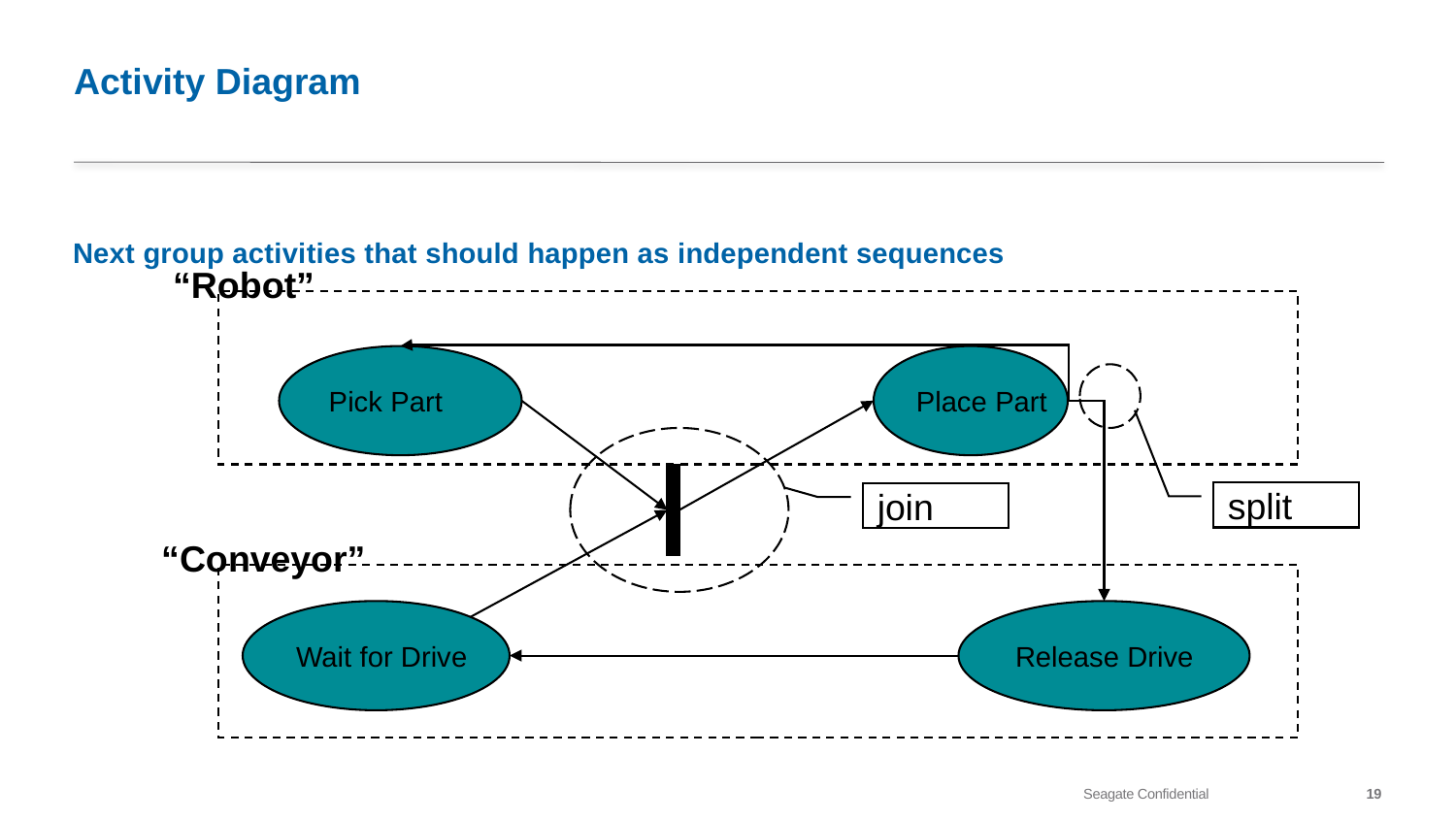

# Activity Diagram

Next group activities that should happen as independent sequences

“Robot”

Pick Part
Place Part

Wait for Drive
Release Drive

split
join
“Conveyor”